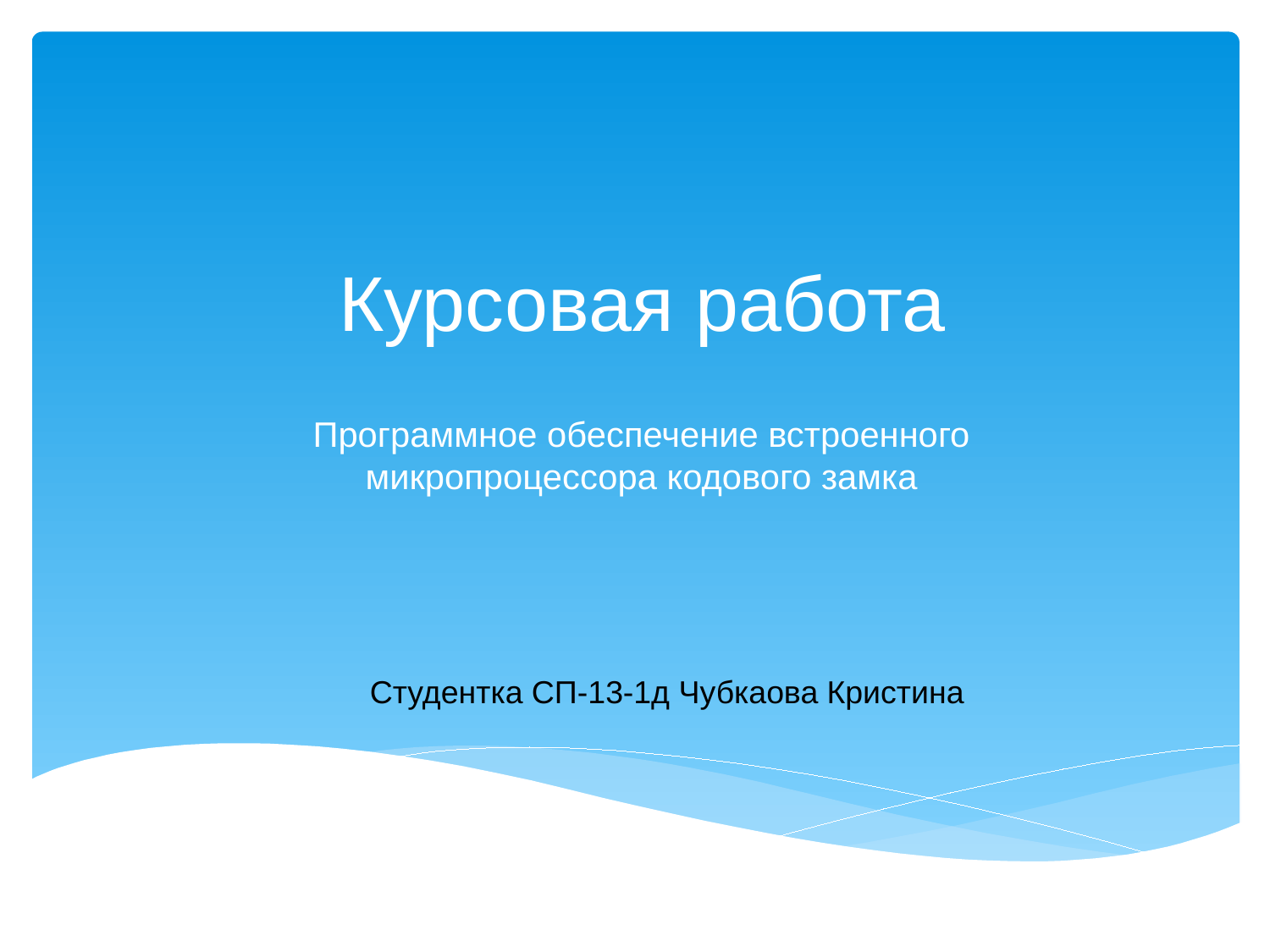

# Курсовая работа
Программное обеспечение встроенного микропроцессора кодового замка
Студентка СП-13-1д Чубкаова Кристина